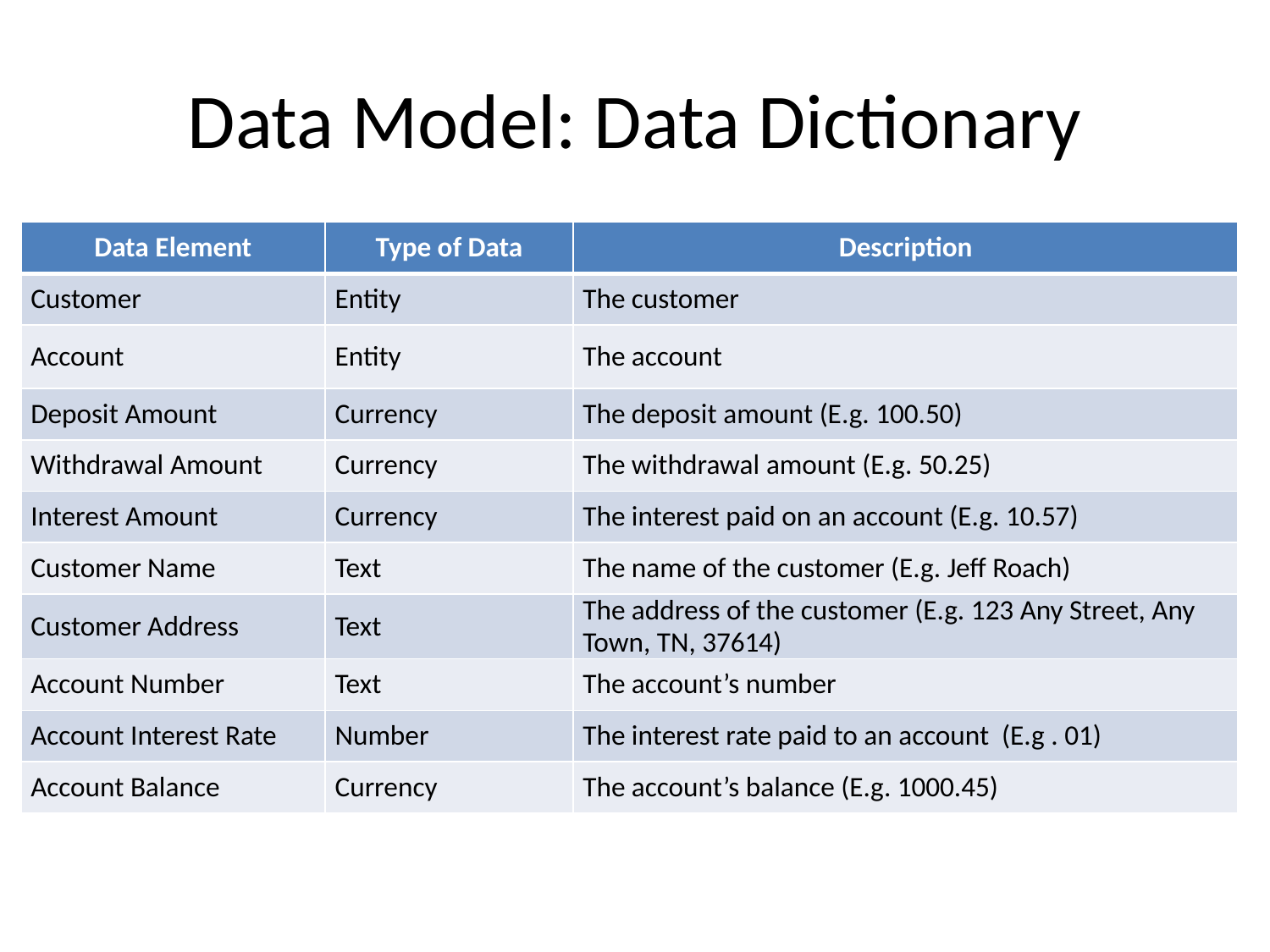

# Data Model: Data Dictionary
| Data Element | Type of Data | Description |
| --- | --- | --- |
| Customer | Entity | The customer |
| Account | Entity | The account |
| Deposit Amount | Currency | The deposit amount (E.g. 100.50) |
| Withdrawal Amount | Currency | The withdrawal amount (E.g. 50.25) |
| Interest Amount | Currency | The interest paid on an account (E.g. 10.57) |
| Customer Name | Text | The name of the customer (E.g. Jeff Roach) |
| Customer Address | Text | The address of the customer (E.g. 123 Any Street, Any Town, TN, 37614) |
| Account Number | Text | The account’s number |
| Account Interest Rate | Number | The interest rate paid to an account (E.g . 01) |
| Account Balance | Currency | The account’s balance (E.g. 1000.45) |